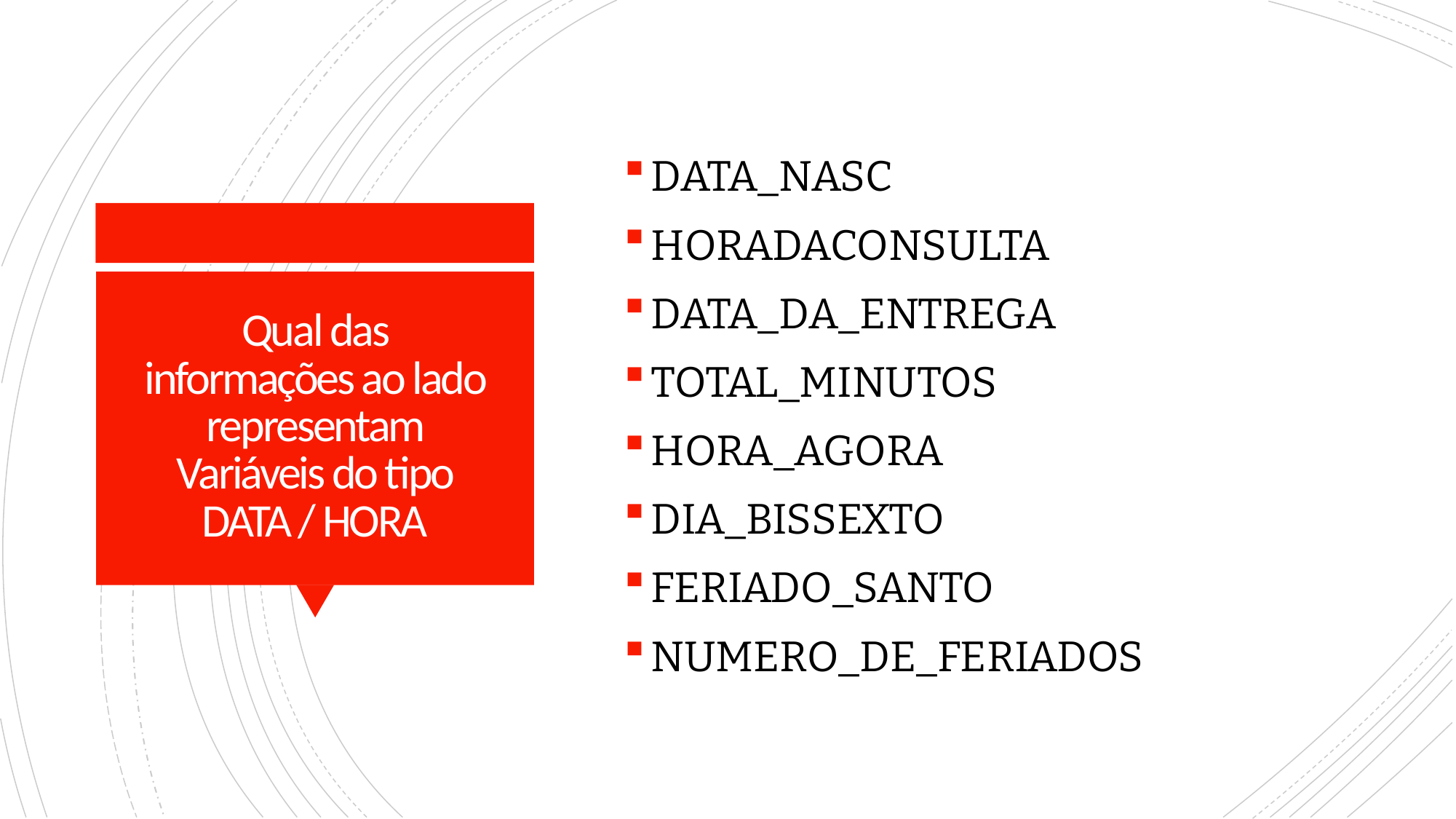

DATA_NASC
HORADACONSULTA
DATA_DA_ENTREGA
TOTAL_MINUTOS
HORA_AGORA
DIA_BISSEXTO
FERIADO_SANTO
NUMERO_DE_FERIADOS
# Qual das informações ao lado representam Variáveis do tipo DATA / HORA